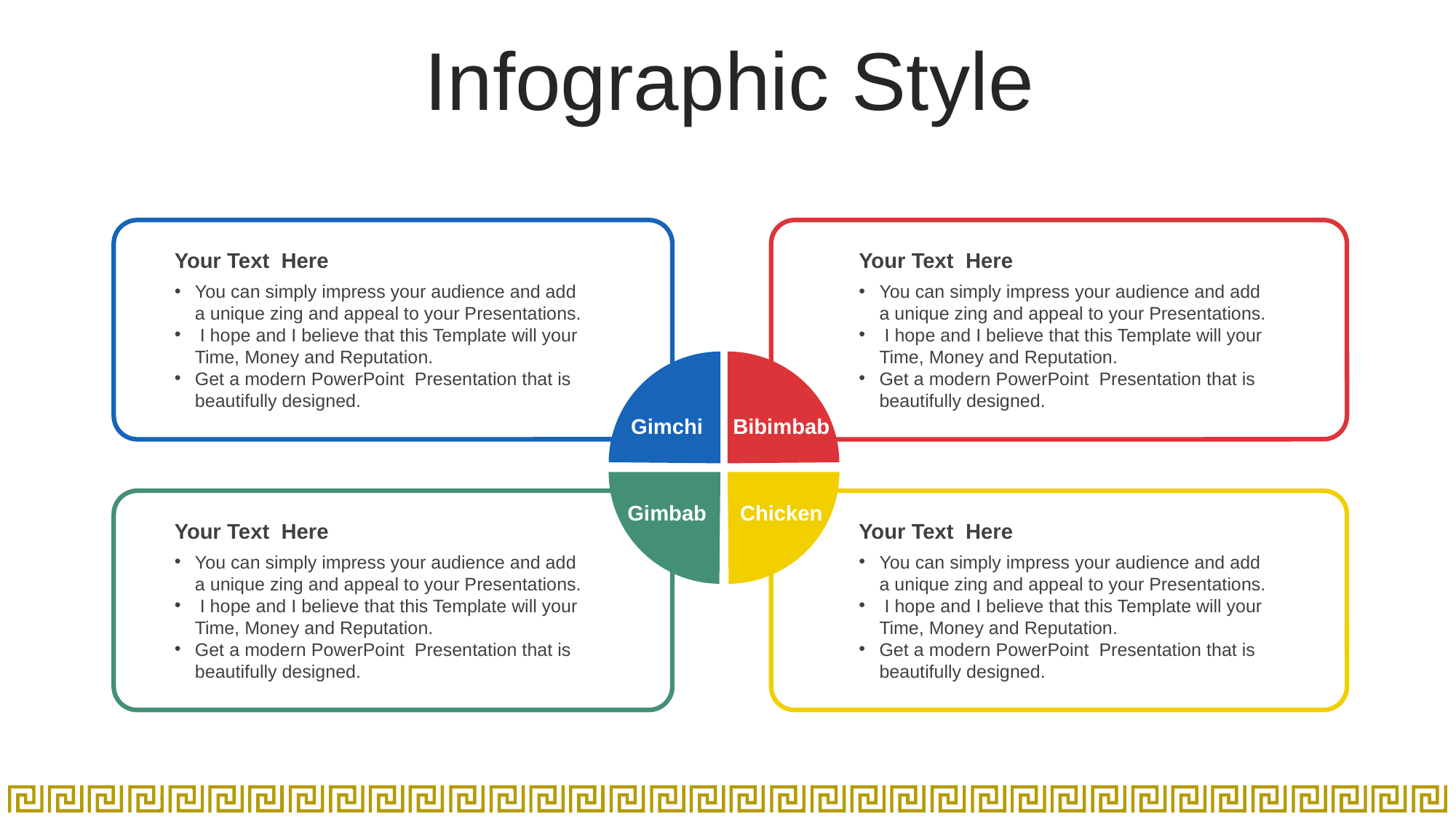

Infographic Style

Your Text  Here
You can simply impress your audience and add a unique zing and appeal to your Presentations.
 I hope and I believe that this Template will your Time, Money and Reputation.
Get a modern PowerPoint  Presentation that is beautifully designed.
Your Text  Here
You can simply impress your audience and add a unique zing and appeal to your Presentations.
 I hope and I believe that this Template will your Time, Money and Reputation.
Get a modern PowerPoint  Presentation that is beautifully designed.

Gimchi
Bibimbab

Gimbab
Chicken
Your Text  Here
You can simply impress your audience and add a unique zing and appeal to your Presentations.
 I hope and I believe that this Template will your Time, Money and Reputation.
Get a modern PowerPoint  Presentation that is beautifully designed.
Your Text  Here
You can simply impress your audience and add a unique zing and appeal to your Presentations.
 I hope and I believe that this Template will your Time, Money and Reputation.
Get a modern PowerPoint  Presentation that is beautifully designed.